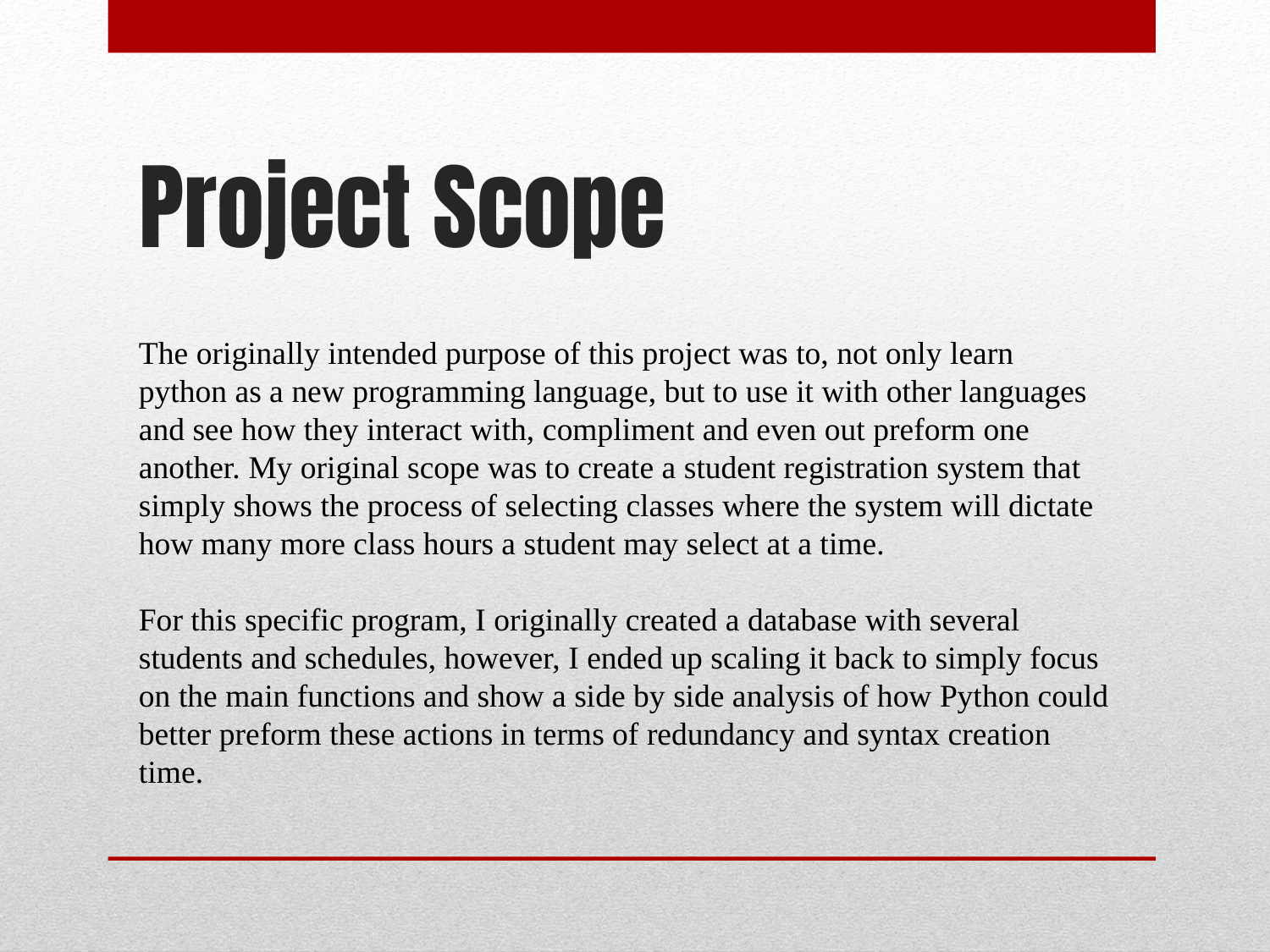

# Project Scope
The originally intended purpose of this project was to, not only learn python as a new programming language, but to use it with other languages and see how they interact with, compliment and even out preform one another. My original scope was to create a student registration system that simply shows the process of selecting classes where the system will dictate how many more class hours a student may select at a time.

For this specific program, I originally created a database with several students and schedules, however, I ended up scaling it back to simply focus on the main functions and show a side by side analysis of how Python could better preform these actions in terms of redundancy and syntax creation time.